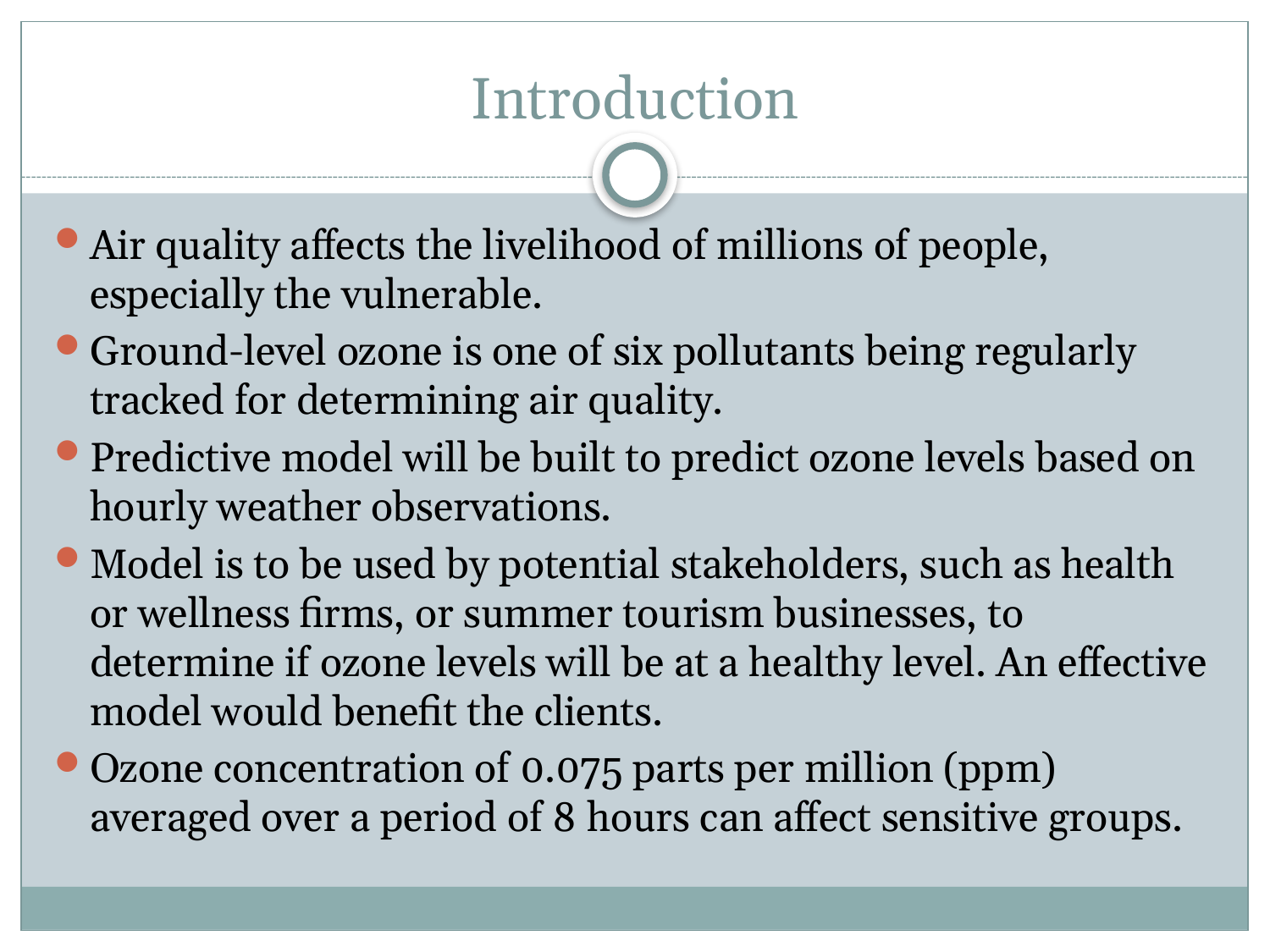

# Introduction
Air quality affects the livelihood of millions of people, especially the vulnerable.
Ground-level ozone is one of six pollutants being regularly tracked for determining air quality.
Predictive model will be built to predict ozone levels based on hourly weather observations.
Model is to be used by potential stakeholders, such as health or wellness firms, or summer tourism businesses, to determine if ozone levels will be at a healthy level. An effective model would benefit the clients.
Ozone concentration of 0.075 parts per million (ppm) averaged over a period of 8 hours can affect sensitive groups.